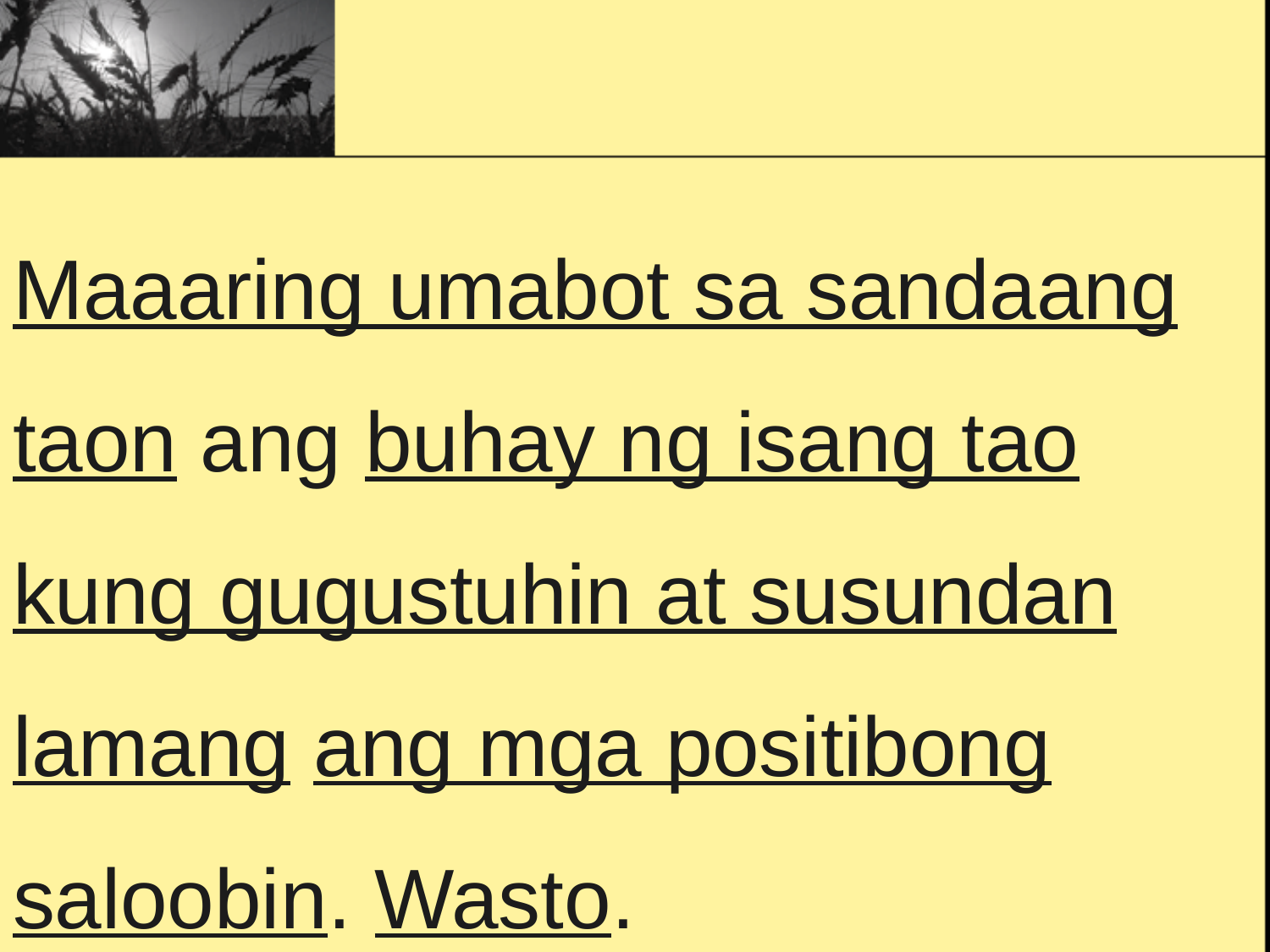

Maaaring umabot sa sandaang taon ang buhay ng isang tao kung gugustuhin at susundan lamang ang mga positibong saloobin. Wasto.